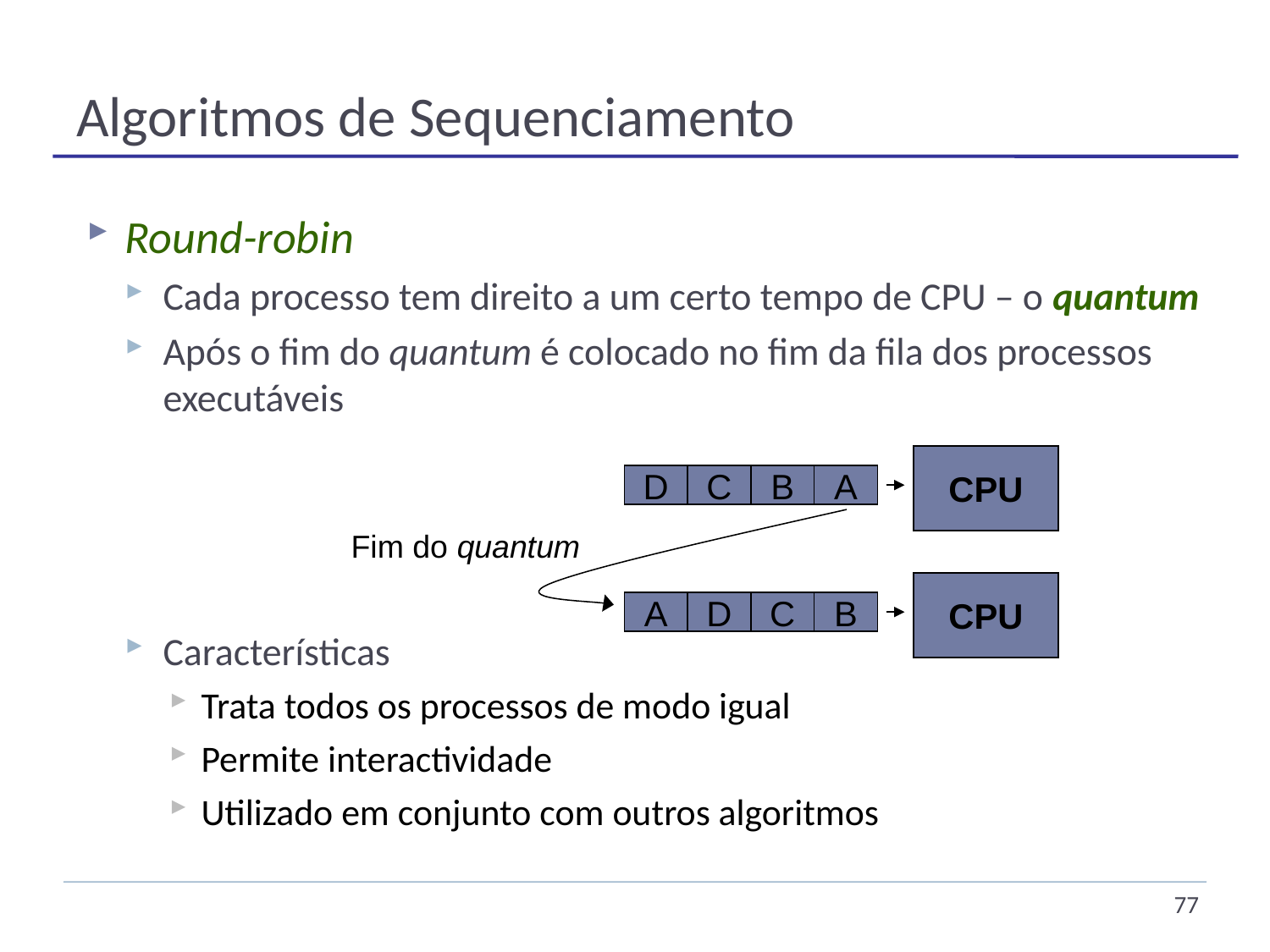

# Algoritmos de Sequenciamento
Round-robin
Cada processo tem direito a um certo tempo de CPU – o quantum
Após o fim do quantum é colocado no fim da fila dos processos executáveis

Características
Trata todos os processos de modo igual
Permite interactividade
Utilizado em conjunto com outros algoritmos
CPU
D
C
B
A

Fim do quantum
CPU
A
D
C
B

77